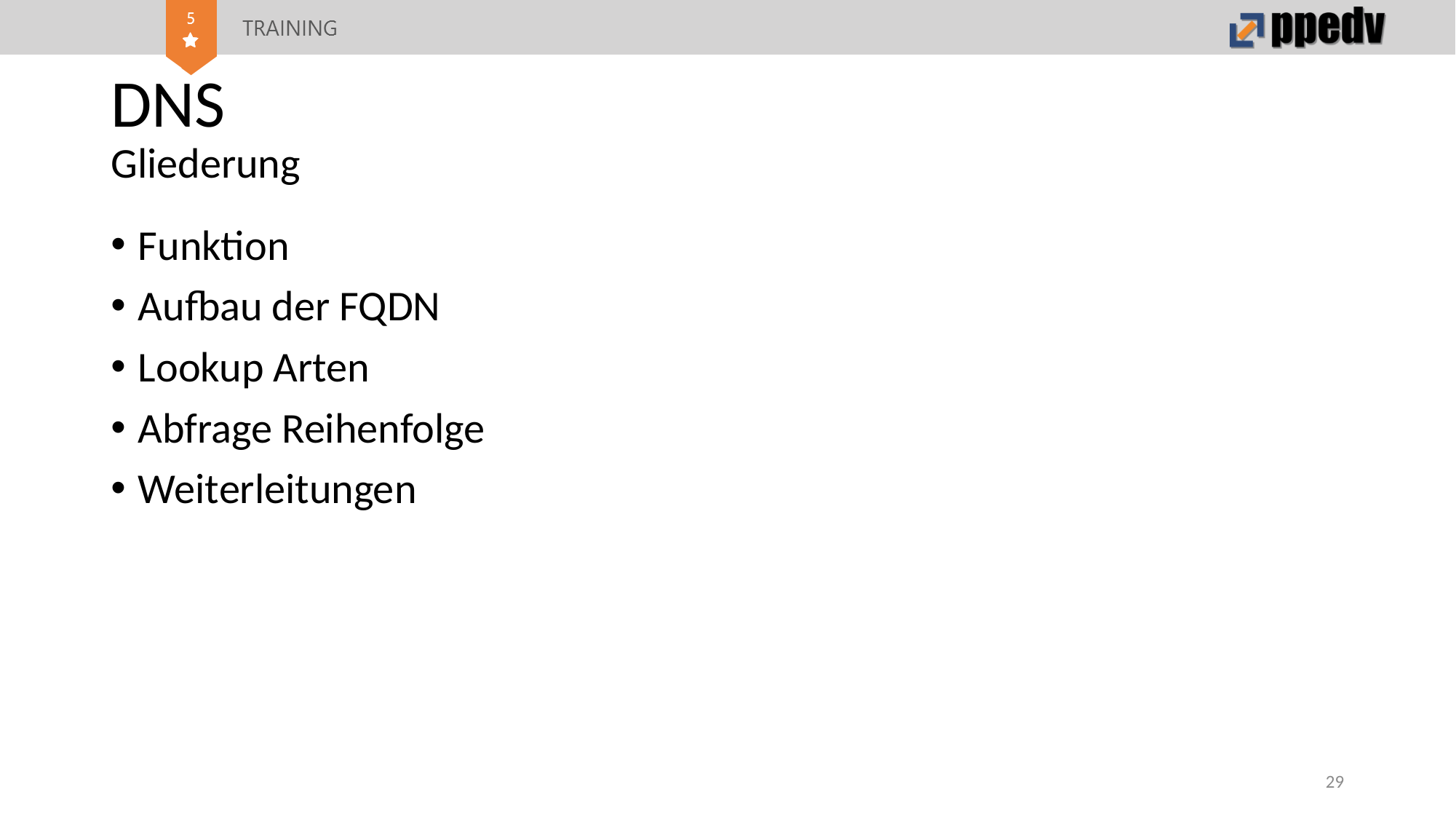

# DNS Gliederung
Funktion
Aufbau der FQDN
Lookup Arten
Abfrage Reihenfolge
Weiterleitungen
29